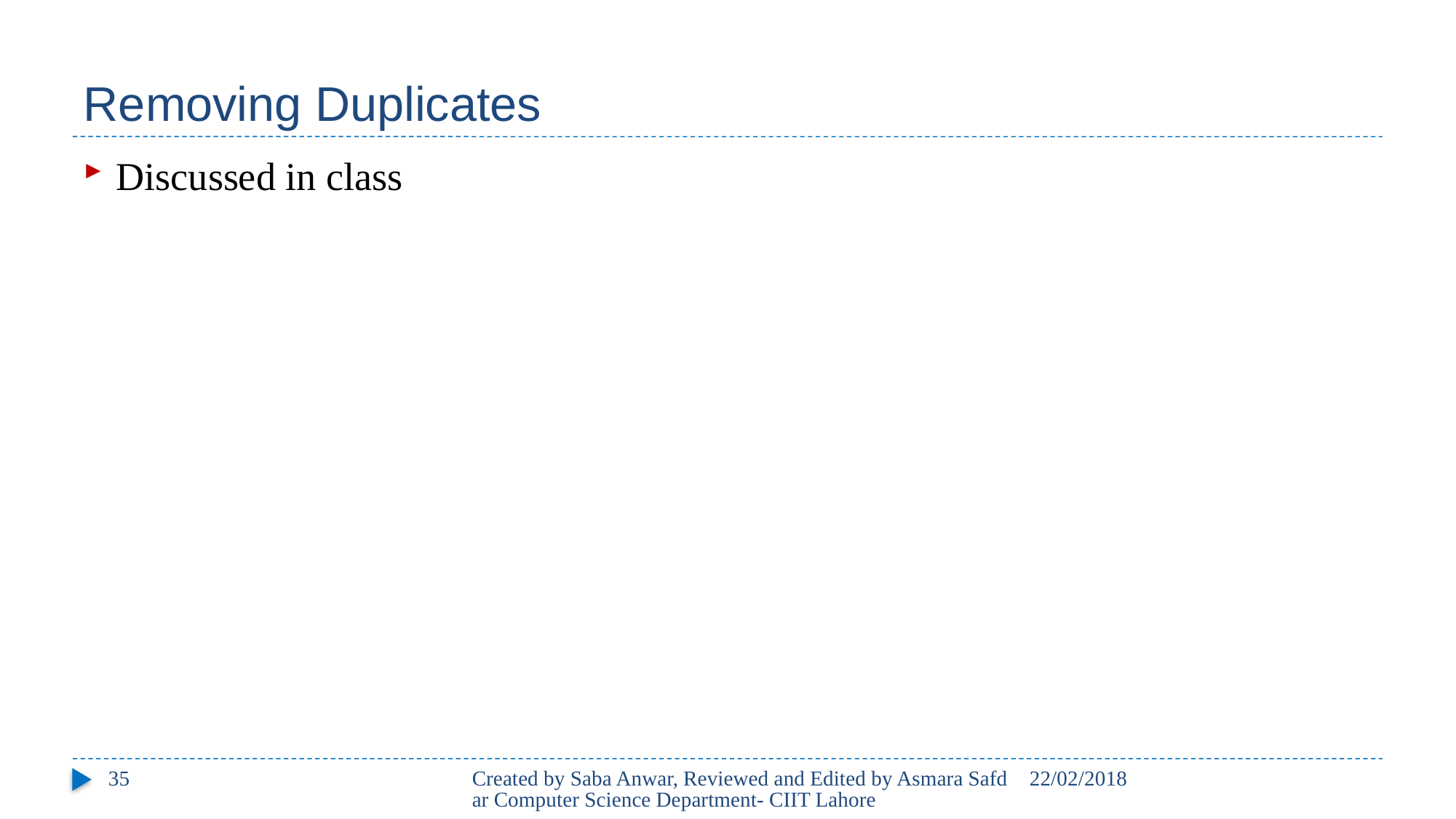

# Removing Duplicates
Discussed in class
35
Created by Saba Anwar, Reviewed and Edited by Asmara Safdar Computer Science Department- CIIT Lahore
22/02/2018